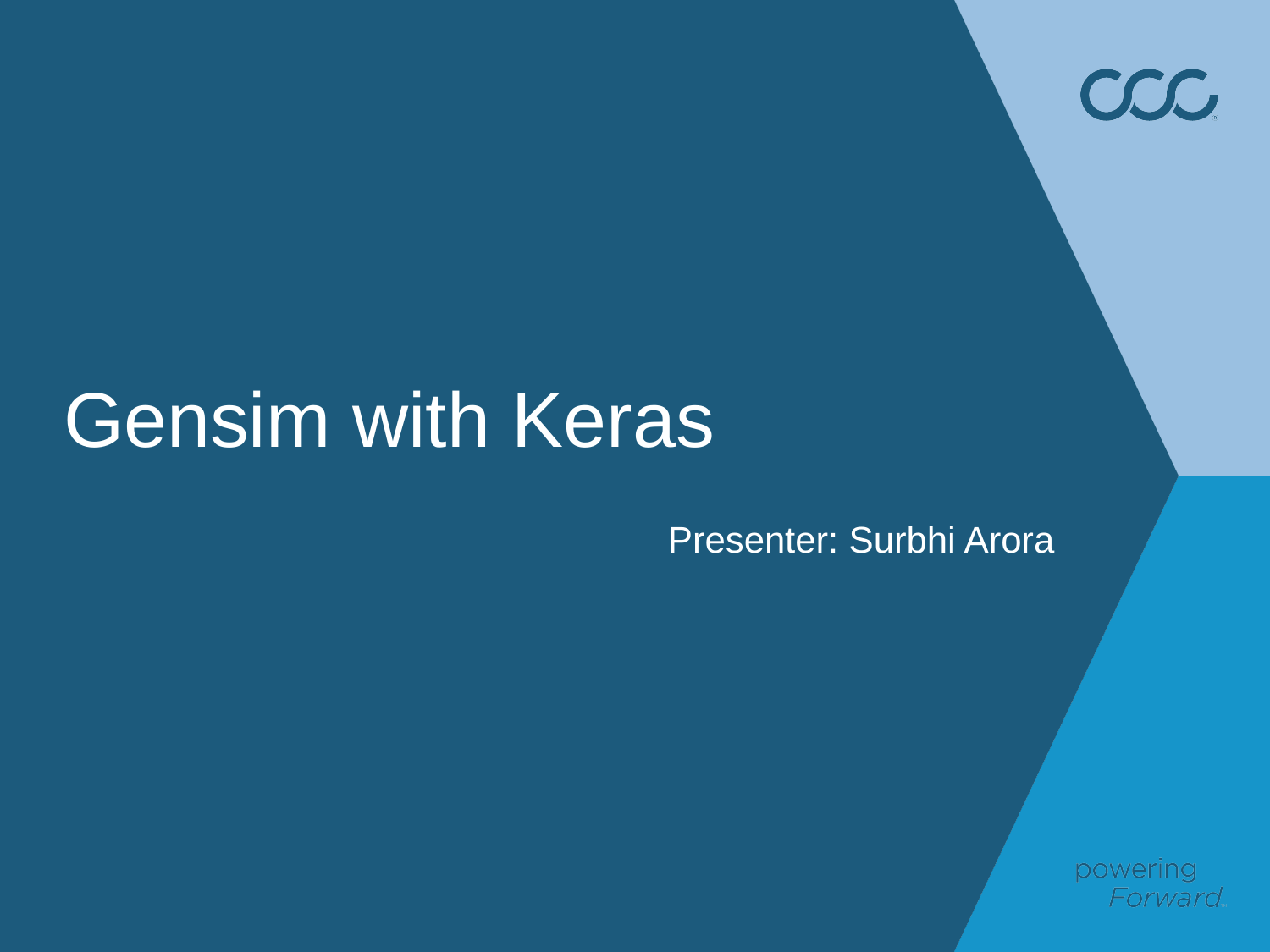

# Gensim with Keras
Presenter: Surbhi Arora